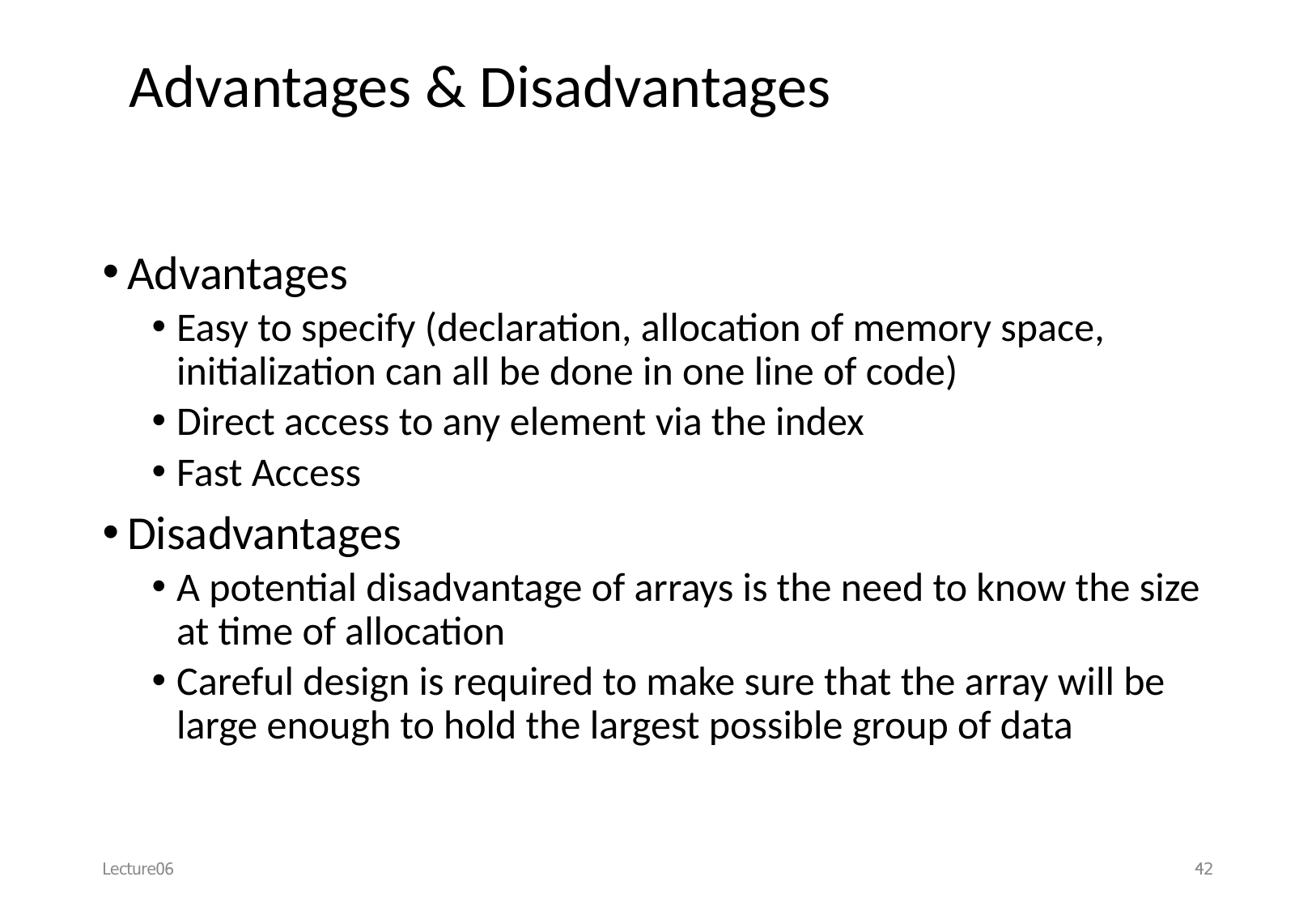

# Advantages & Disadvantages
Advantages
Easy to specify (declaration, allocation of memory space, initialization can all be done in one line of code)
Direct access to any element via the index
Fast Access
Disadvantages
A potential disadvantage of arrays is the need to know the size at time of allocation
Careful design is required to make sure that the array will be large enough to hold the largest possible group of data
Lecture06
42